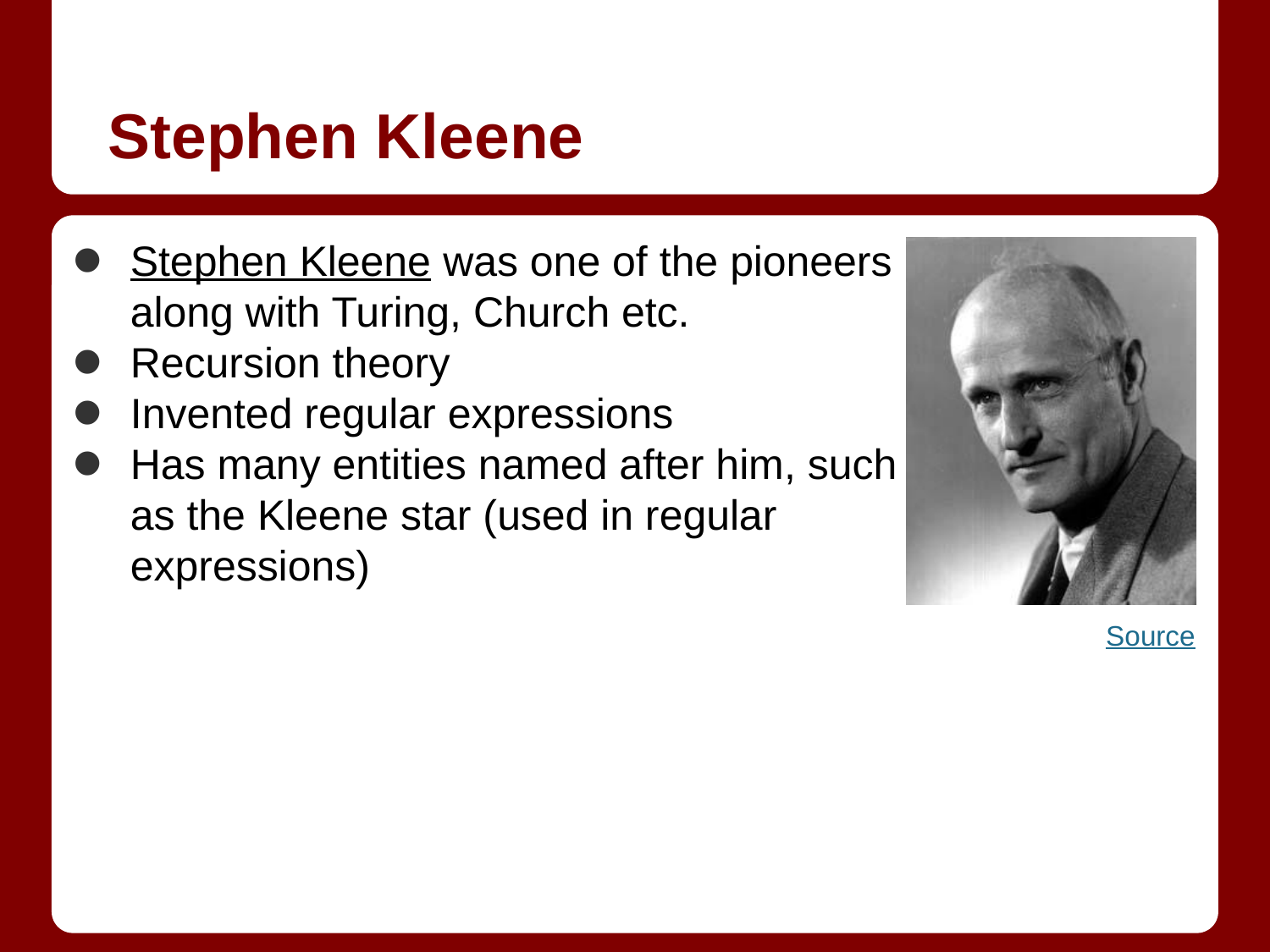

# Stephen Kleene
Stephen Kleene was one of the pioneers along with Turing, Church etc.
Recursion theory
Invented regular expressions
Has many entities named after him, such as the Kleene star (used in regular expressions)

Source